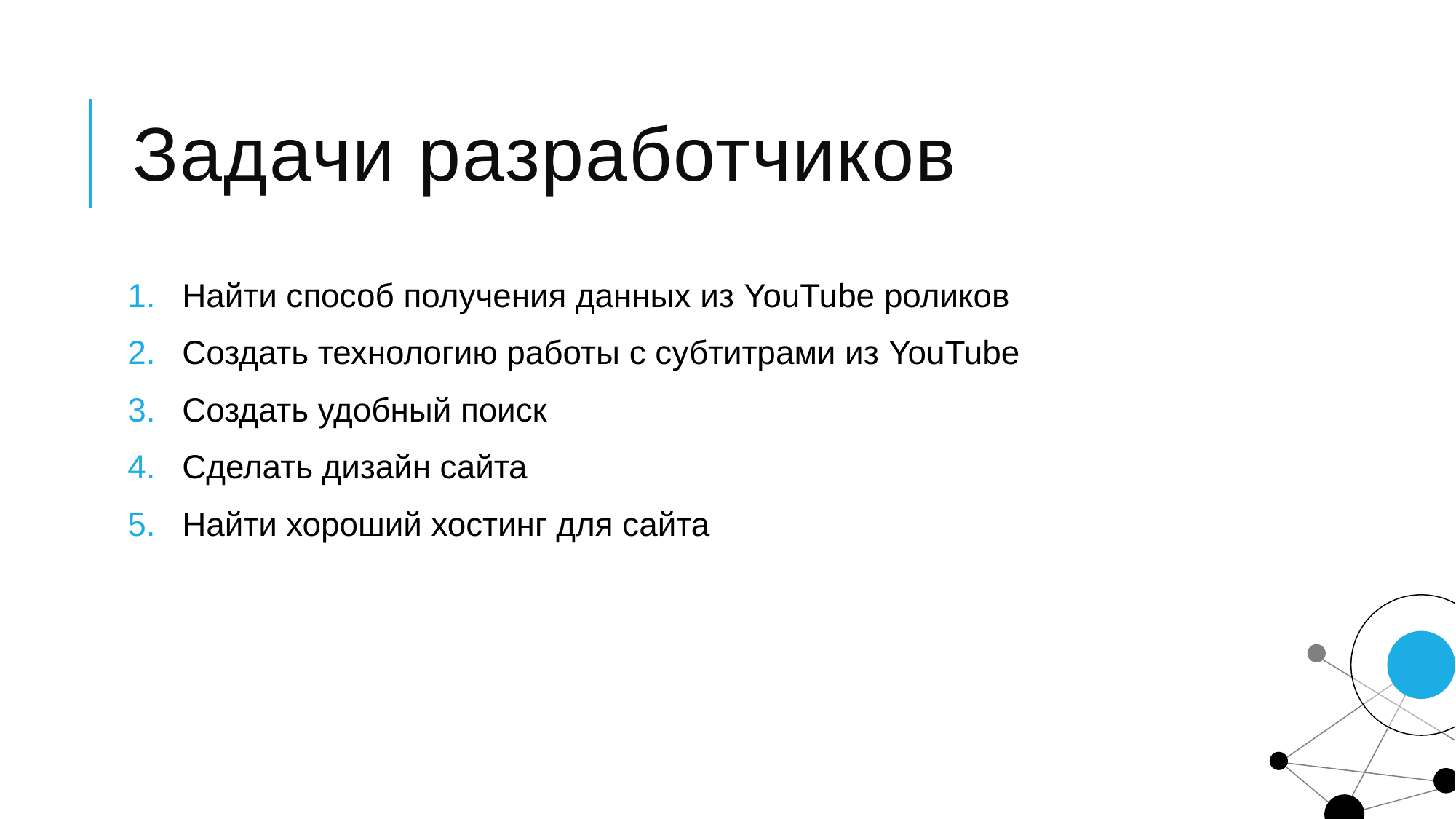

# Задачи разработчиков
Найти способ получения данных из YouTube роликов
Создать технологию работы с субтитрами из YouTube
Создать удобный поиск
Сделать дизайн сайта
Найти хороший хостинг для сайта